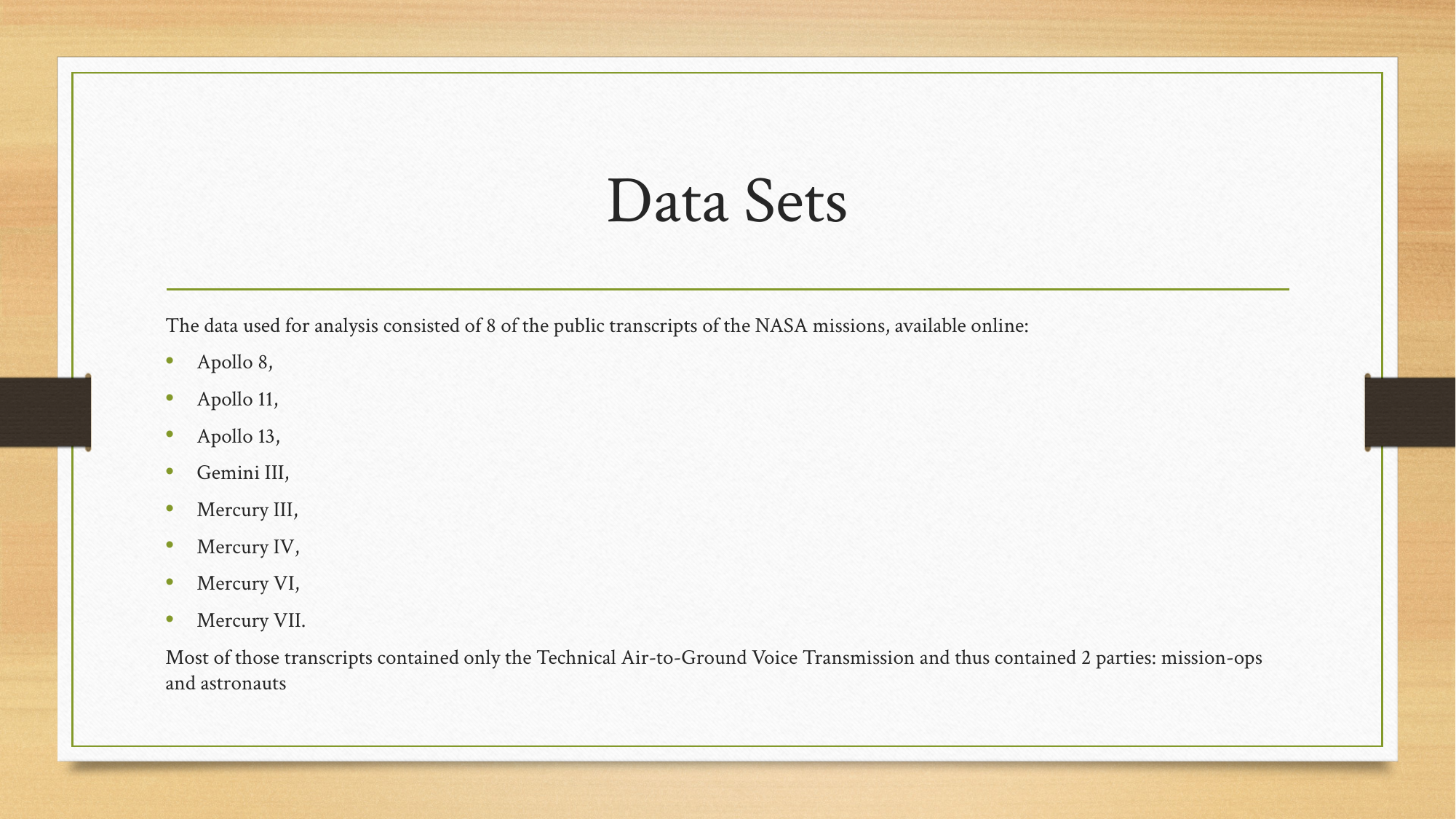

# Data Sets
The data used for analysis consisted of 8 of the public transcripts of the NASA missions, available online:
Apollo 8,
Apollo 11,
Apollo 13,
Gemini III,
Mercury III,
Mercury IV,
Mercury VI,
Mercury VII.
Most of those transcripts contained only the Technical Air-to-Ground Voice Transmission and thus contained 2 parties: mission-ops and astronauts